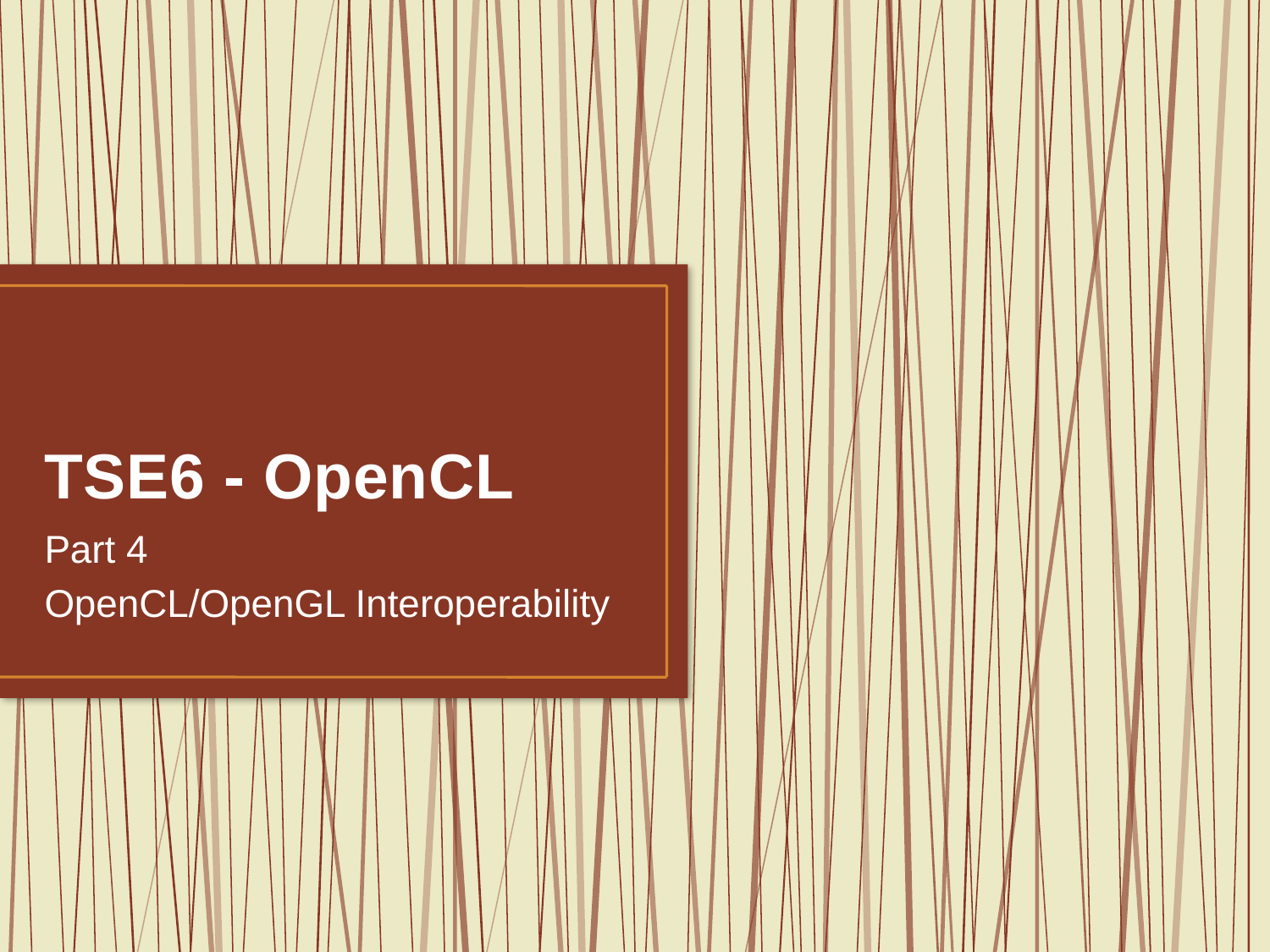

# TSE6 - OpenCL
Part 4
OpenCL/OpenGL Interoperability